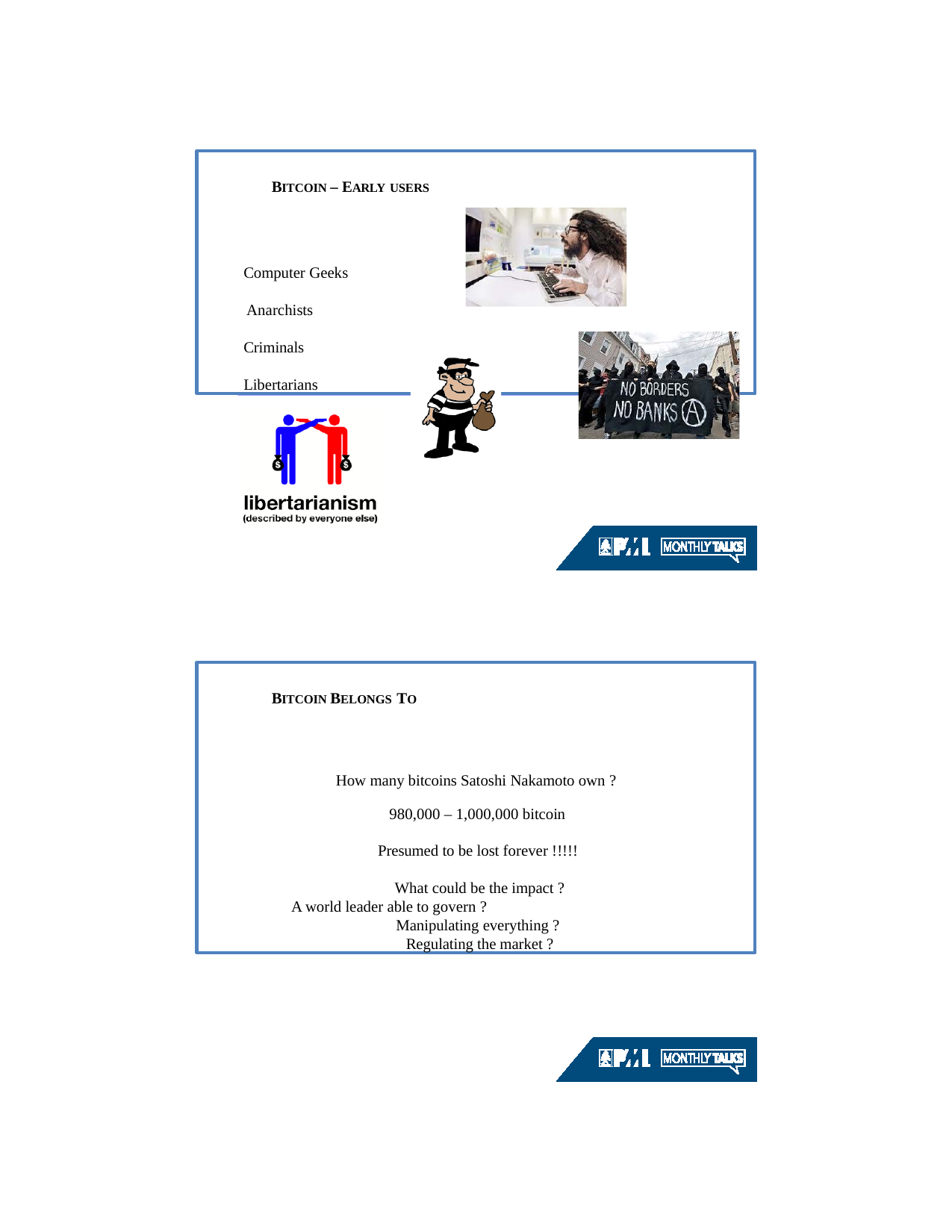

BITCOIN – EARLY USERS

Computer Geeks  Anarchists  Criminals  Libertarians

BITCOIN BELONGS TO

How many bitcoins Satoshi Nakamoto own ?
980,000 – 1,000,000 bitcoin
Presumed to be lost forever !!!!!  What could be the impact ?
A world leader able to govern ?
Manipulating everything ?  Regulating the market ?